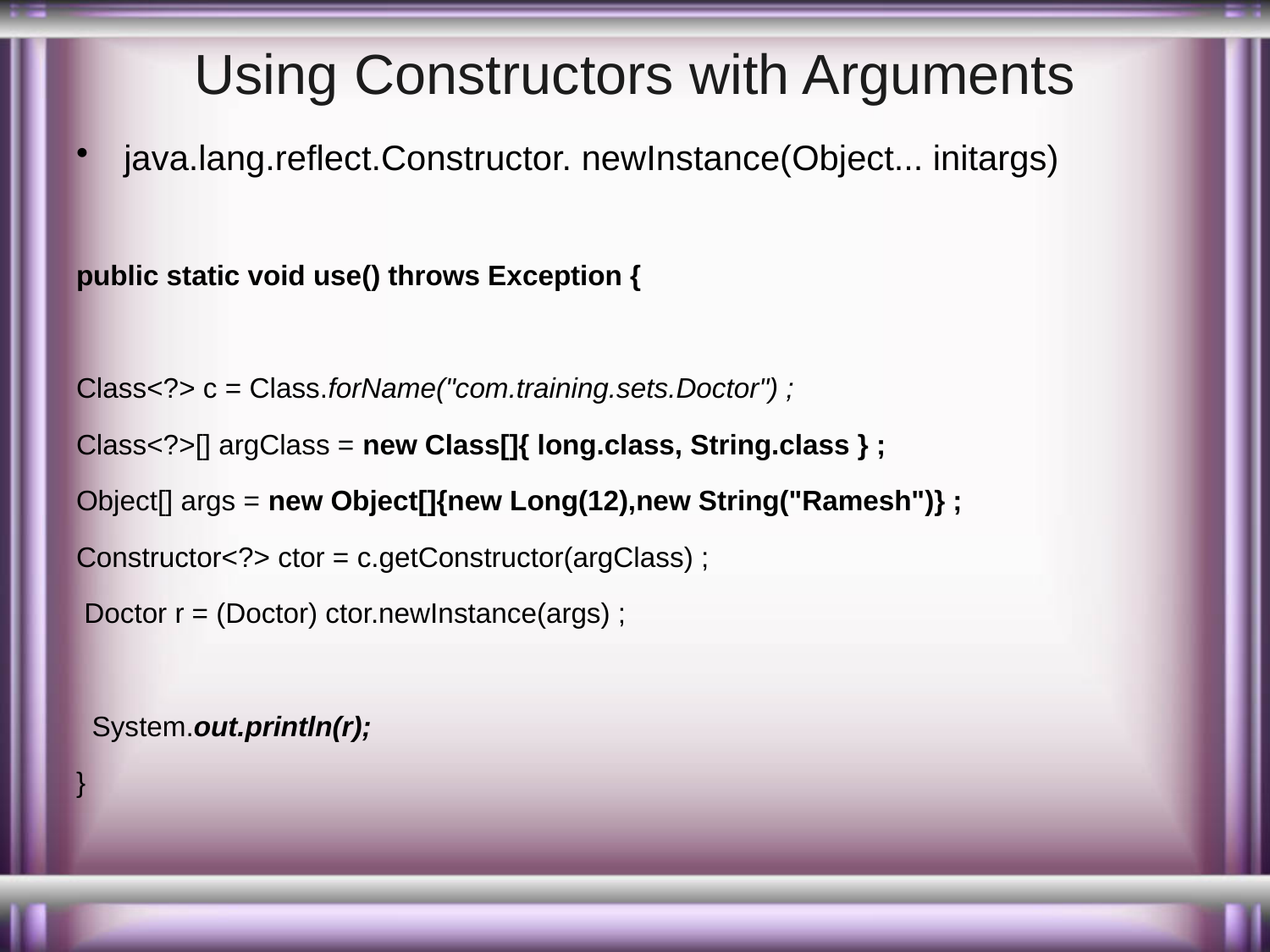

# Using Constructors with Arguments
java.lang.reflect.Constructor. newInstance(Object... initargs)

public static void use() throws Exception {

Class<?> c = Class.forName("com.training.sets.Doctor") ;
Class<?>[] argClass = new Class[]{ long.class, String.class } ;
Object[] args = new Object[]{new Long(12),new String("Ramesh")} ;
Constructor<?> ctor = c.getConstructor(argClass) ;
 Doctor r = (Doctor) ctor.newInstance(args) ;

  System.out.println(r);
}